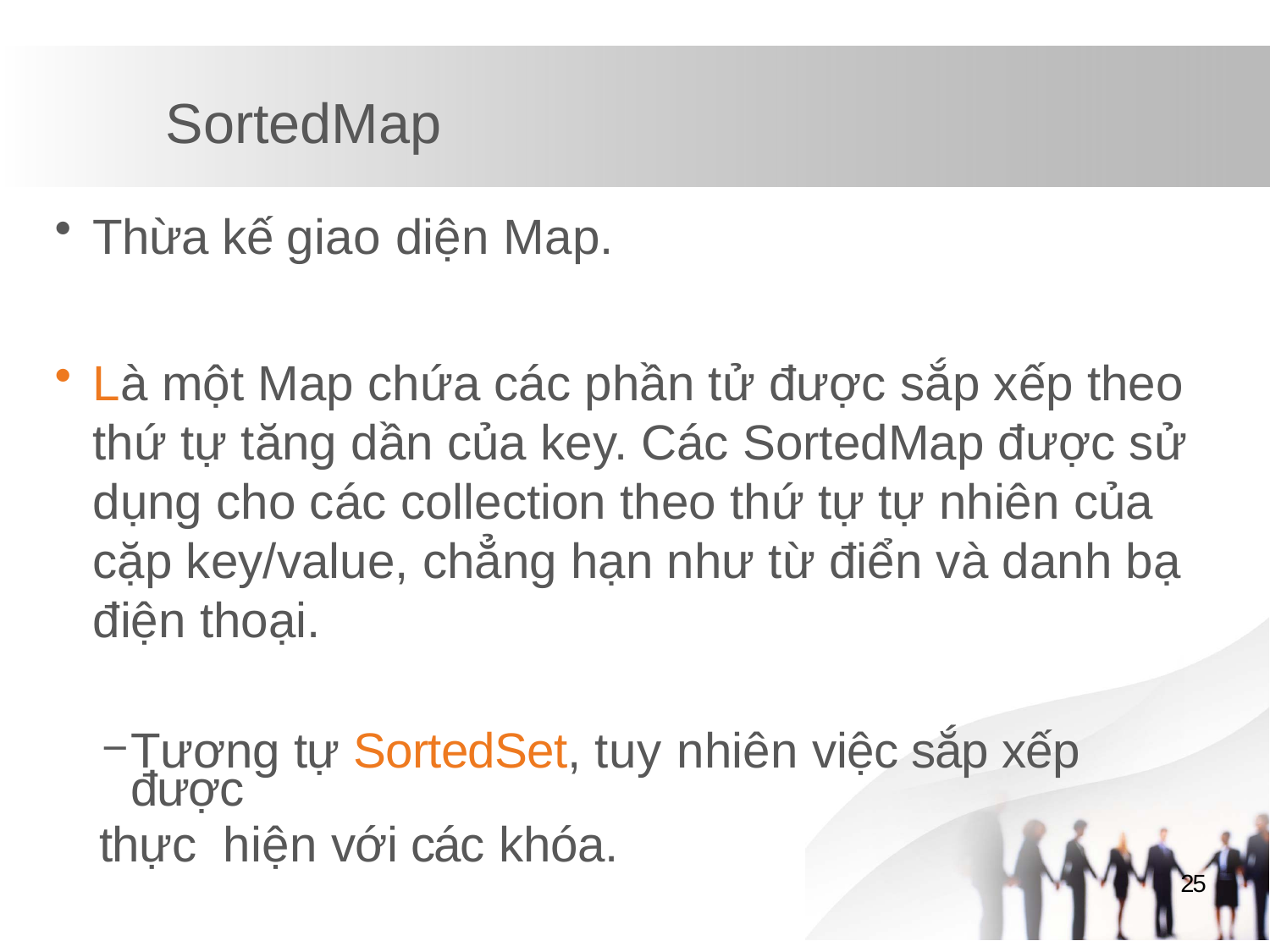

# SortedMap
Thừa kế giao diện Map.

Là một Map chứa các phần tử được sắp xếp theo thứ tự tăng dần của key. Các SortedMap được sử dụng cho các collection theo thứ tự tự nhiên của cặp key/value, chẳng hạn như từ điển và danh bạ điện thoại.

Tương tự SortedSet, tuy nhiên việc sắp xếp được
thực  hiện với các khóa.

25